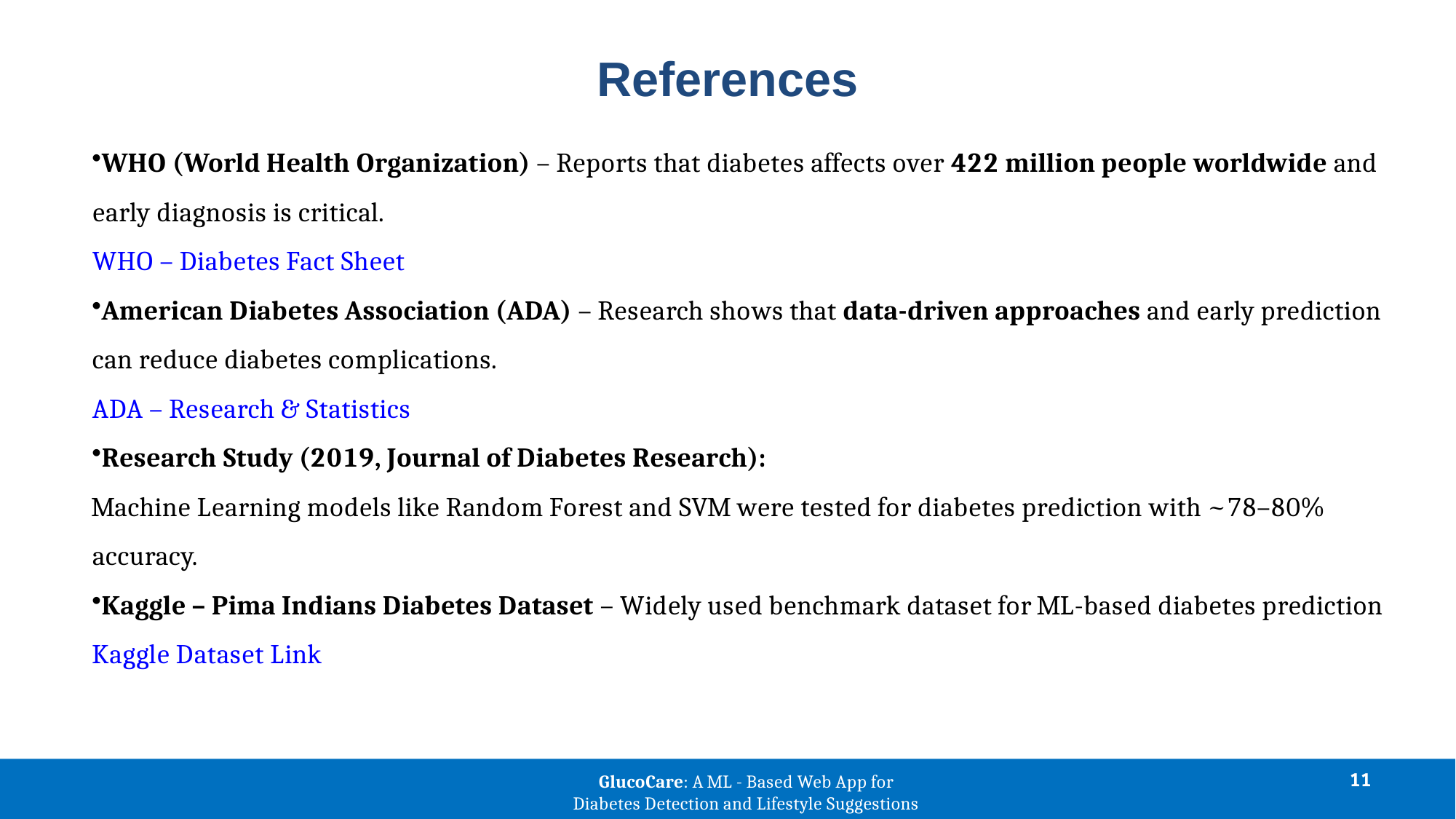

# References
WHO (World Health Organization) – Reports that diabetes affects over 422 million people worldwide and early diagnosis is critical.
WHO – Diabetes Fact Sheet
American Diabetes Association (ADA) – Research shows that data-driven approaches and early prediction can reduce diabetes complications.
ADA – Research & Statistics
Research Study (2019, Journal of Diabetes Research):
Machine Learning models like Random Forest and SVM were tested for diabetes prediction with ~78–80% accuracy.
Kaggle – Pima Indians Diabetes Dataset – Widely used benchmark dataset for ML-based diabetes prediction
Kaggle Dataset Link

GlucoCare: A ML - Based Web App for Diabetes Detection and Lifestyle Suggestions
11